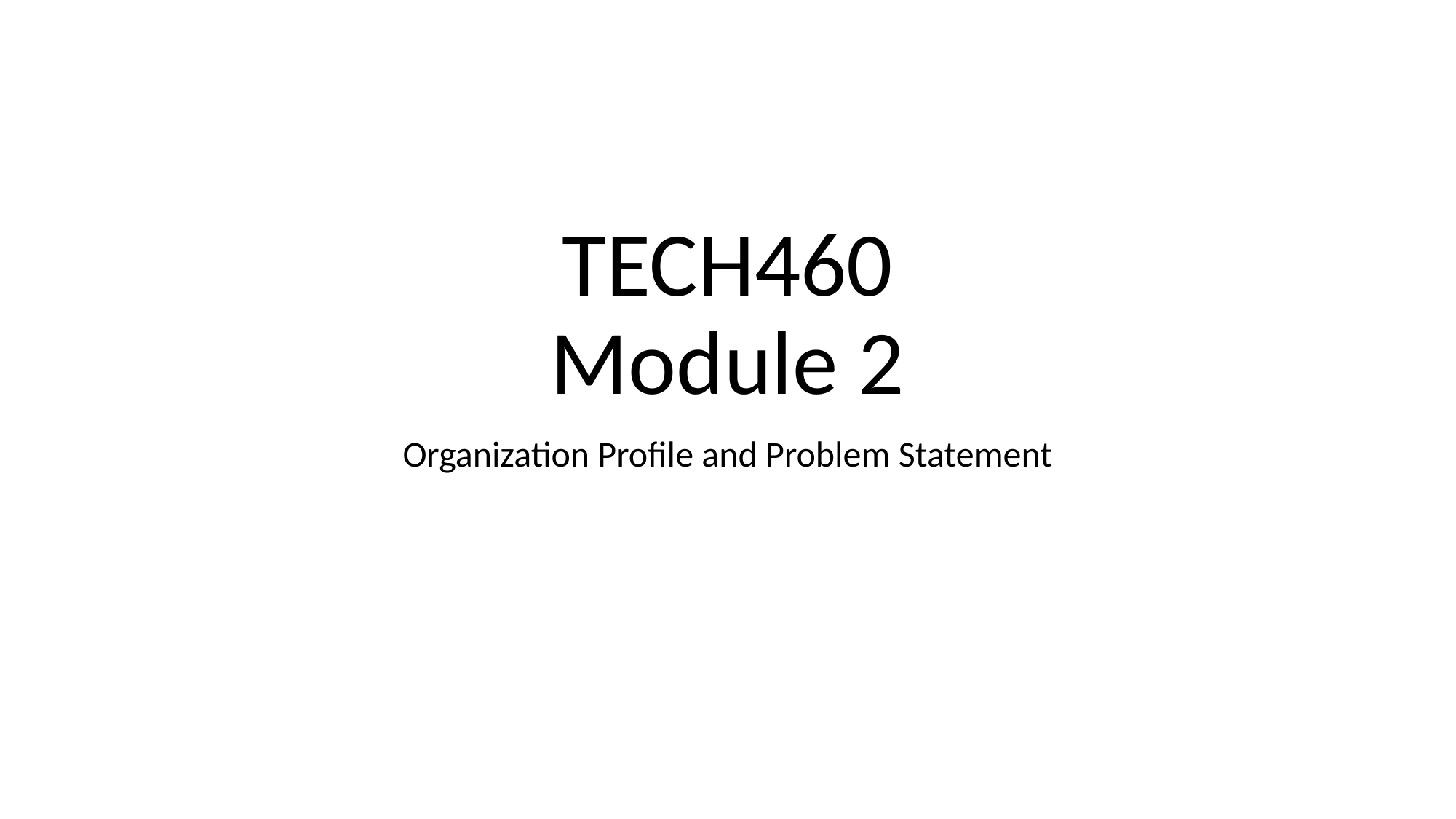

# TECH460 Module 2
Organization Profile and Problem Statement